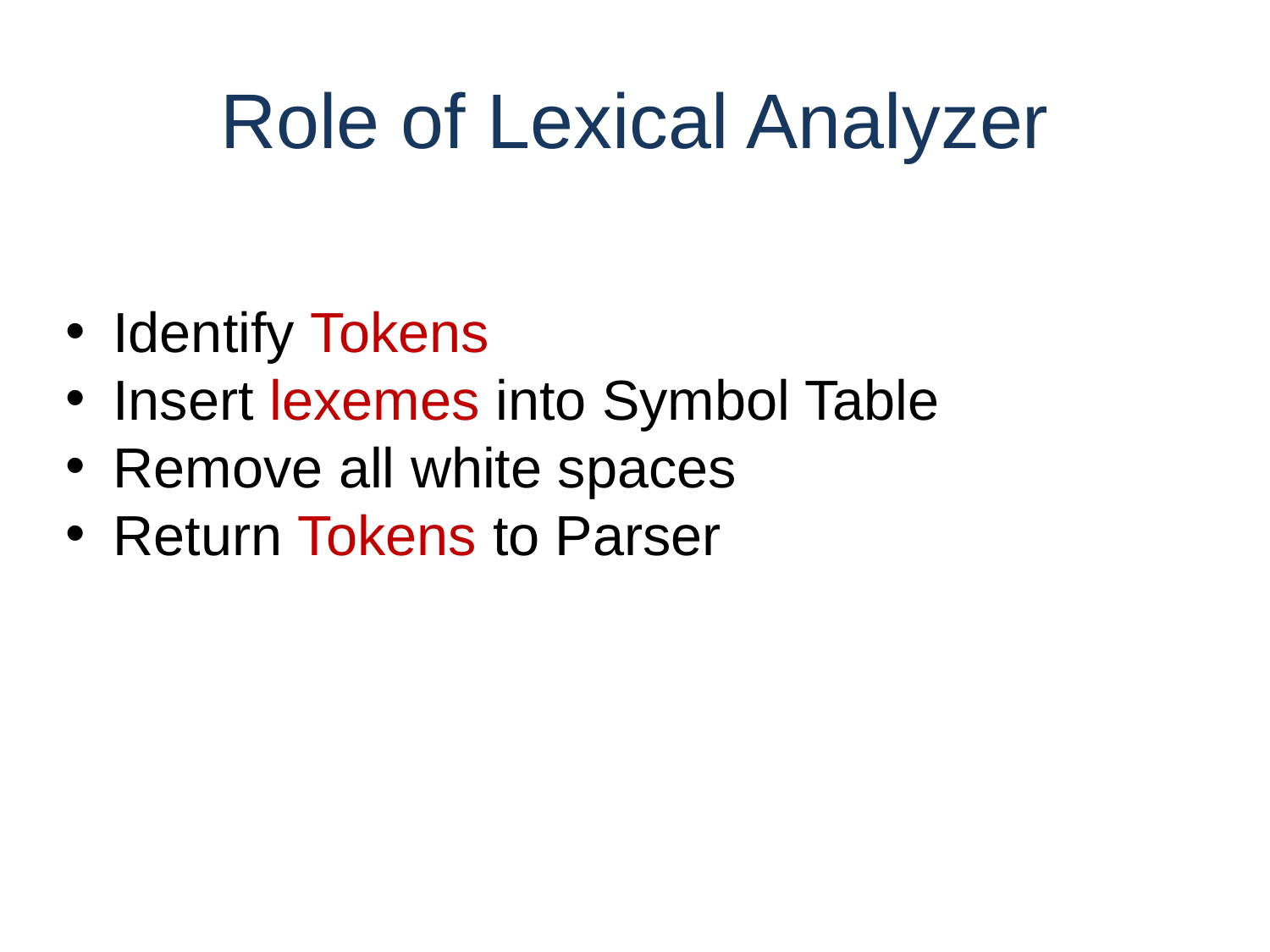

Role of Lexical Analyzer

Identify Tokens
Insert lexemes into Symbol Table
Remove all white spaces
Return Tokens to Parser